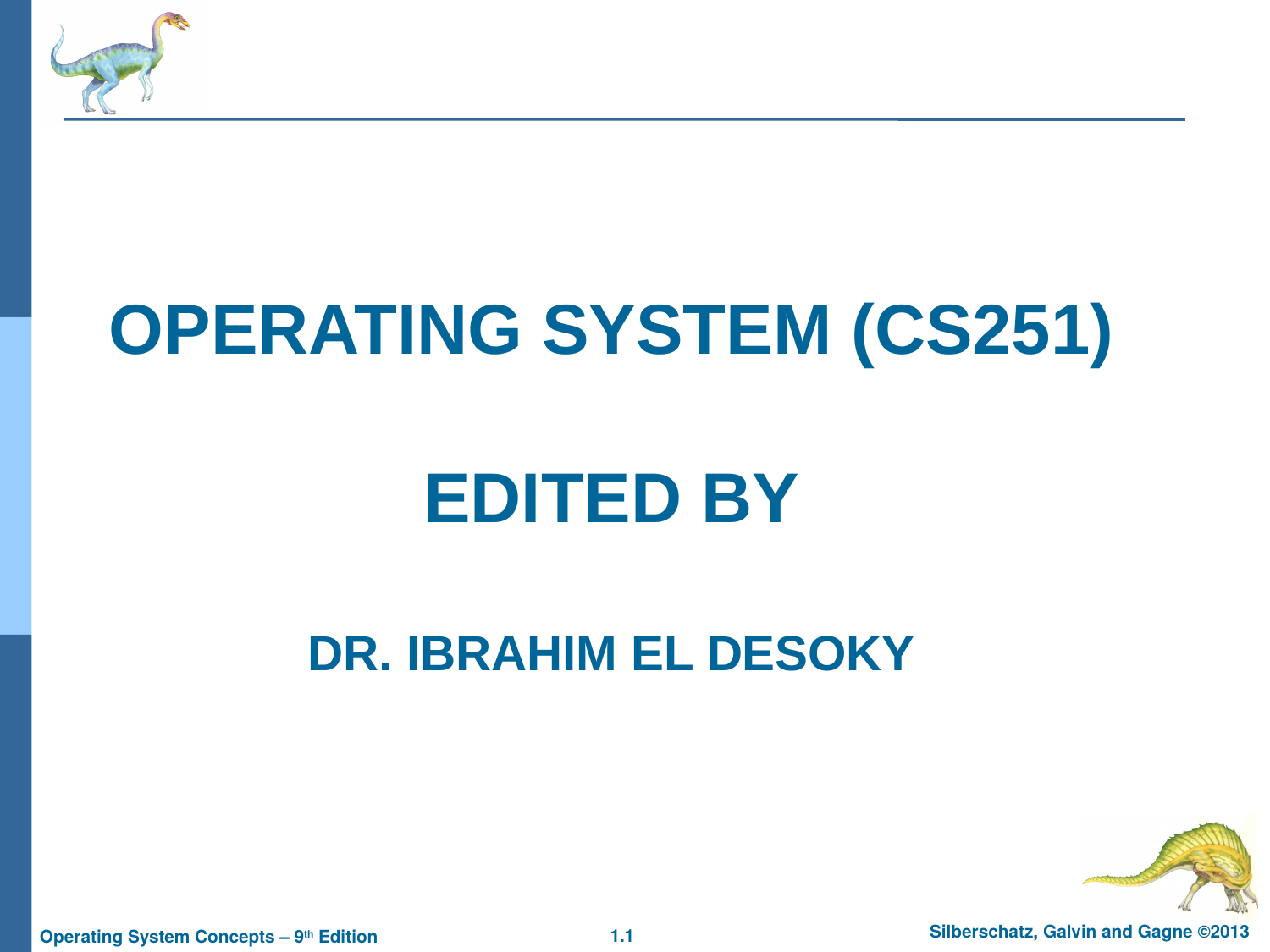

# Operating System (CS251) EDITED BY DR. Ibrahim El desoky